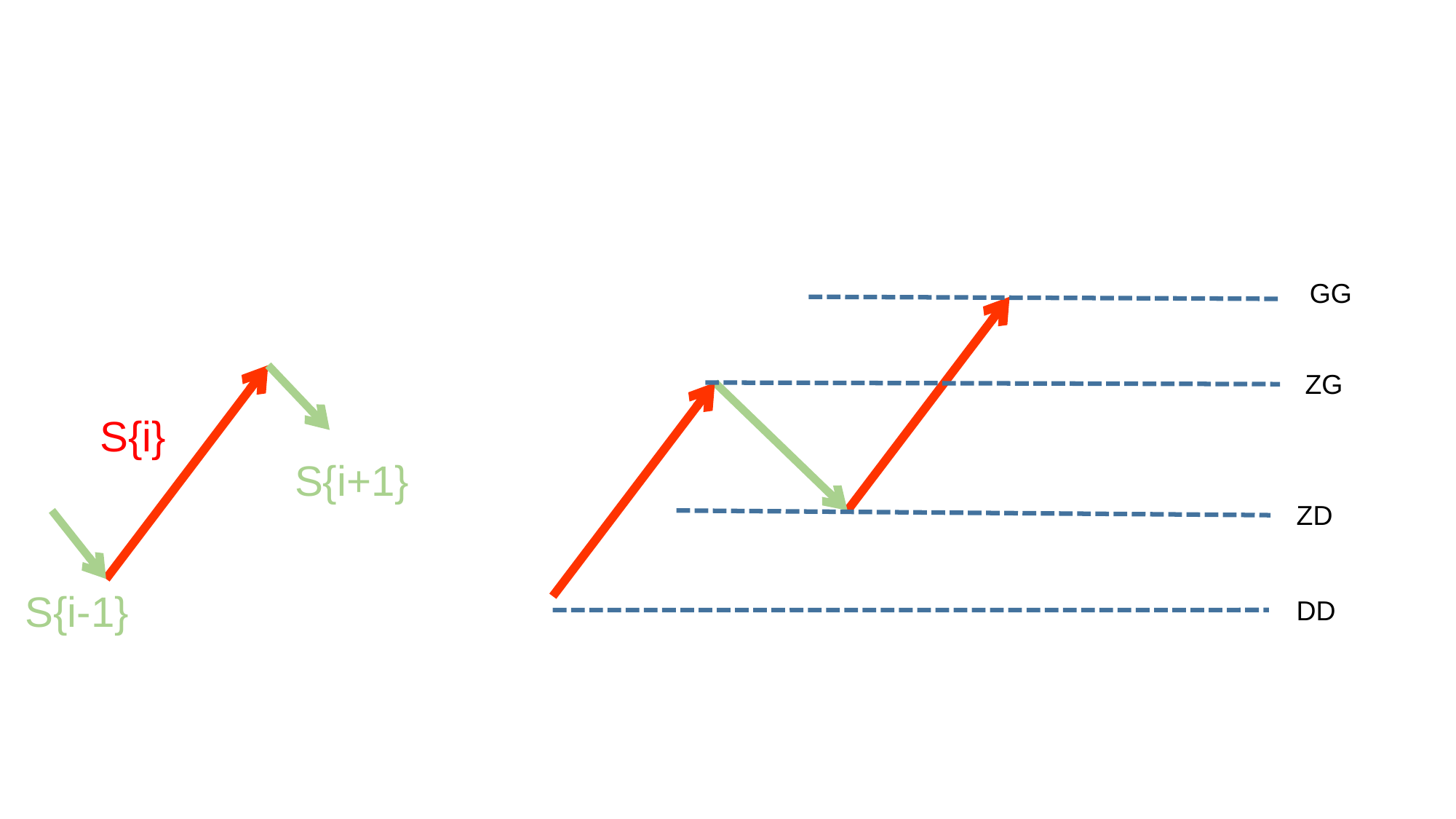

GG
ZG
S{i}
S{i+1}
ZD
S{i-1}
DD